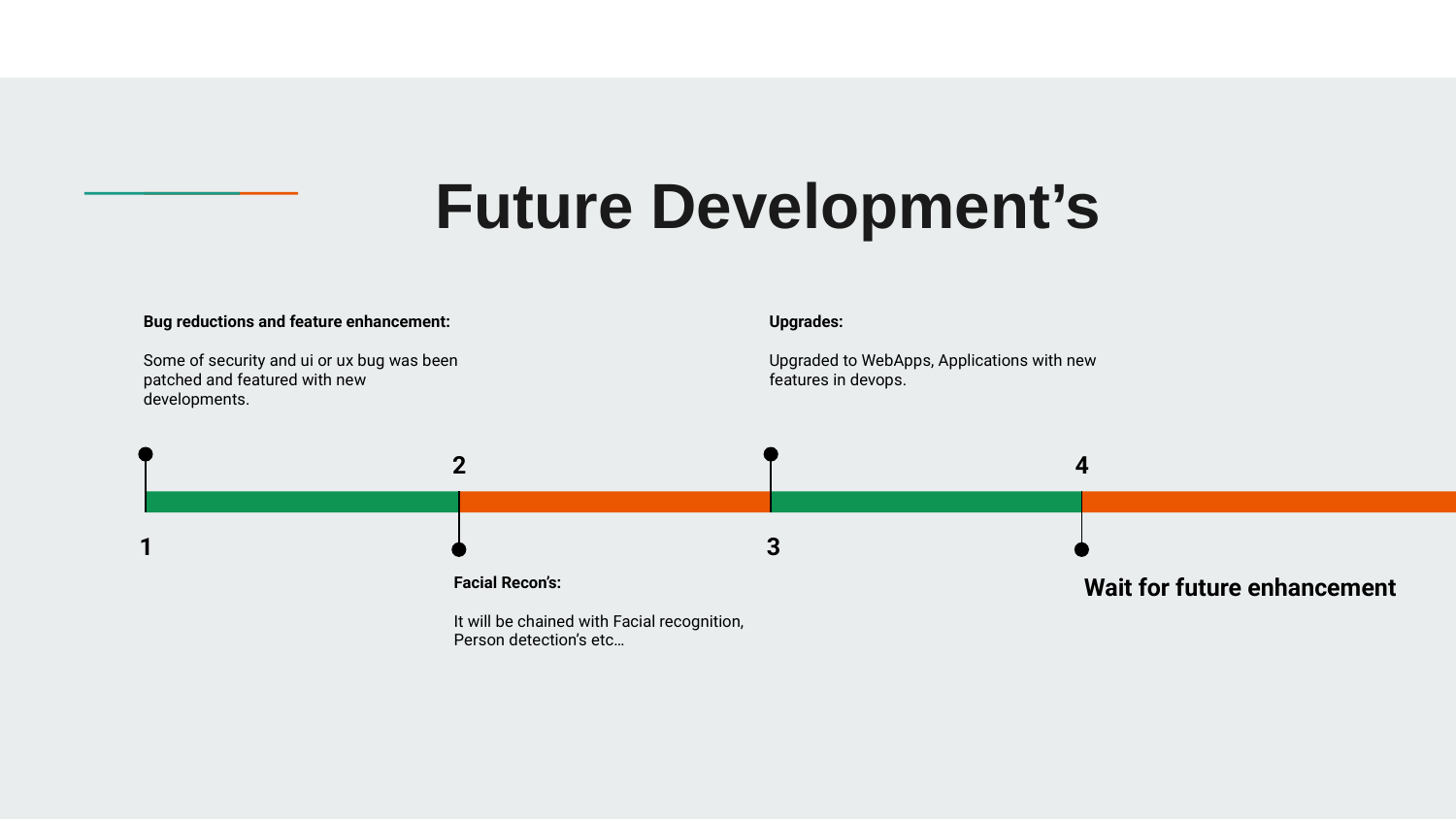

# Future Development’s
Bug reductions and feature enhancement:

Some of security and ui or ux bug was been patched and featured with new developments.

1

Upgrades:

Upgraded to WebApps, Applications with new features in devops.

3

2

Facial Recon’s:

It will be chained with Facial recognition, Person detection’s etc…

4

Wait for future enhancement